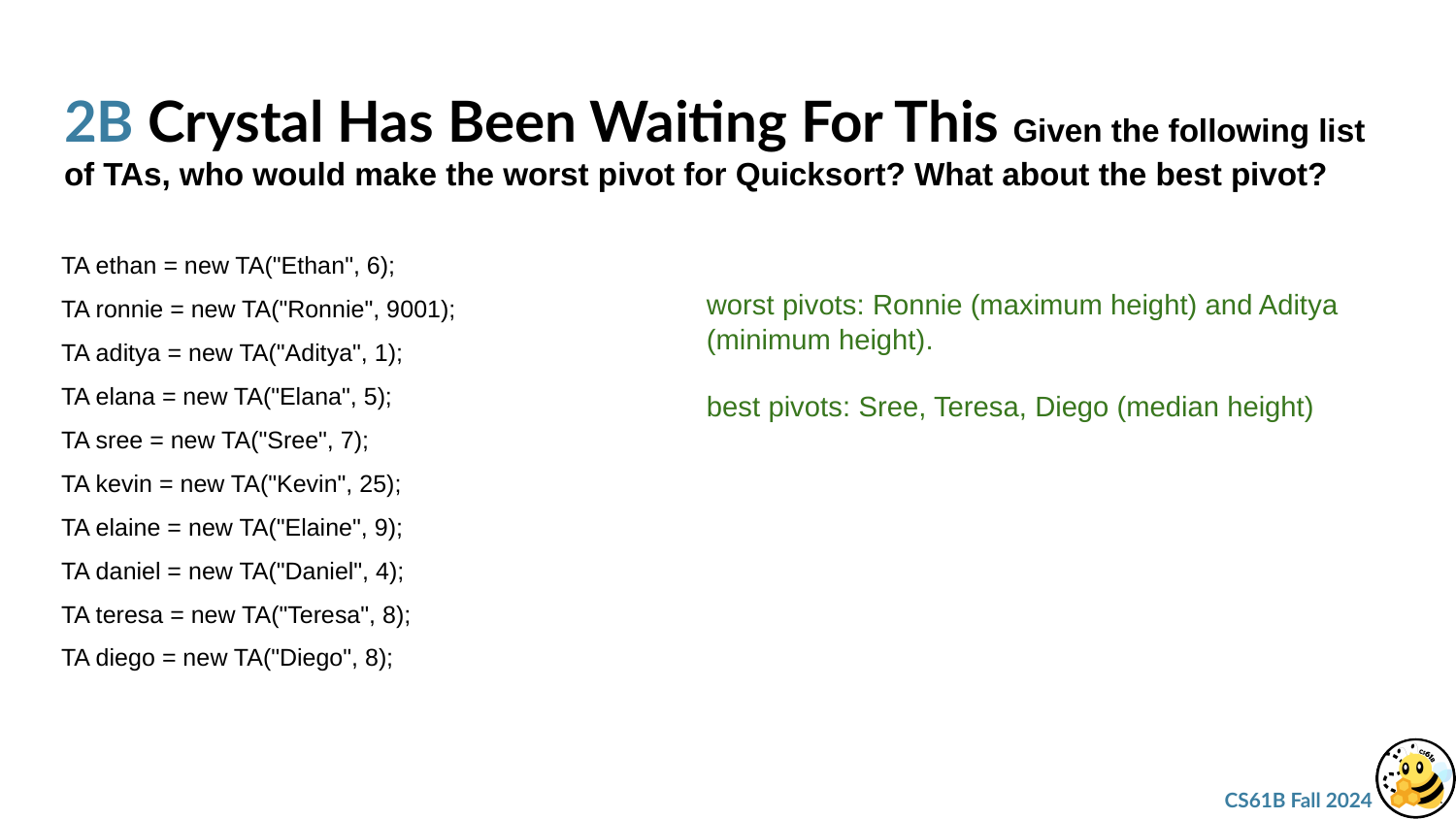

# 2B Crystal Has Been Waiting For This Given the following list of TAs, who would make the worst pivot for Quicksort? What about the best pivot?
TA ethan = new TA("Ethan", 6);
TA ronnie = new TA("Ronnie", 9001);
TA aditya = new TA("Aditya", 1);
TA elana = new TA("Elana", 5);
TA sree = new TA("Sree", 7);
TA kevin = new TA("Kevin", 25);
TA elaine = new TA("Elaine", 9);
TA daniel = new TA("Daniel", 4);
TA teresa = new TA("Teresa", 8);
TA diego = new TA("Diego", 8);

worst pivots: Ronnie (maximum height) and Aditya (minimum height).

best pivots: Sree, Teresa, Diego (median height)